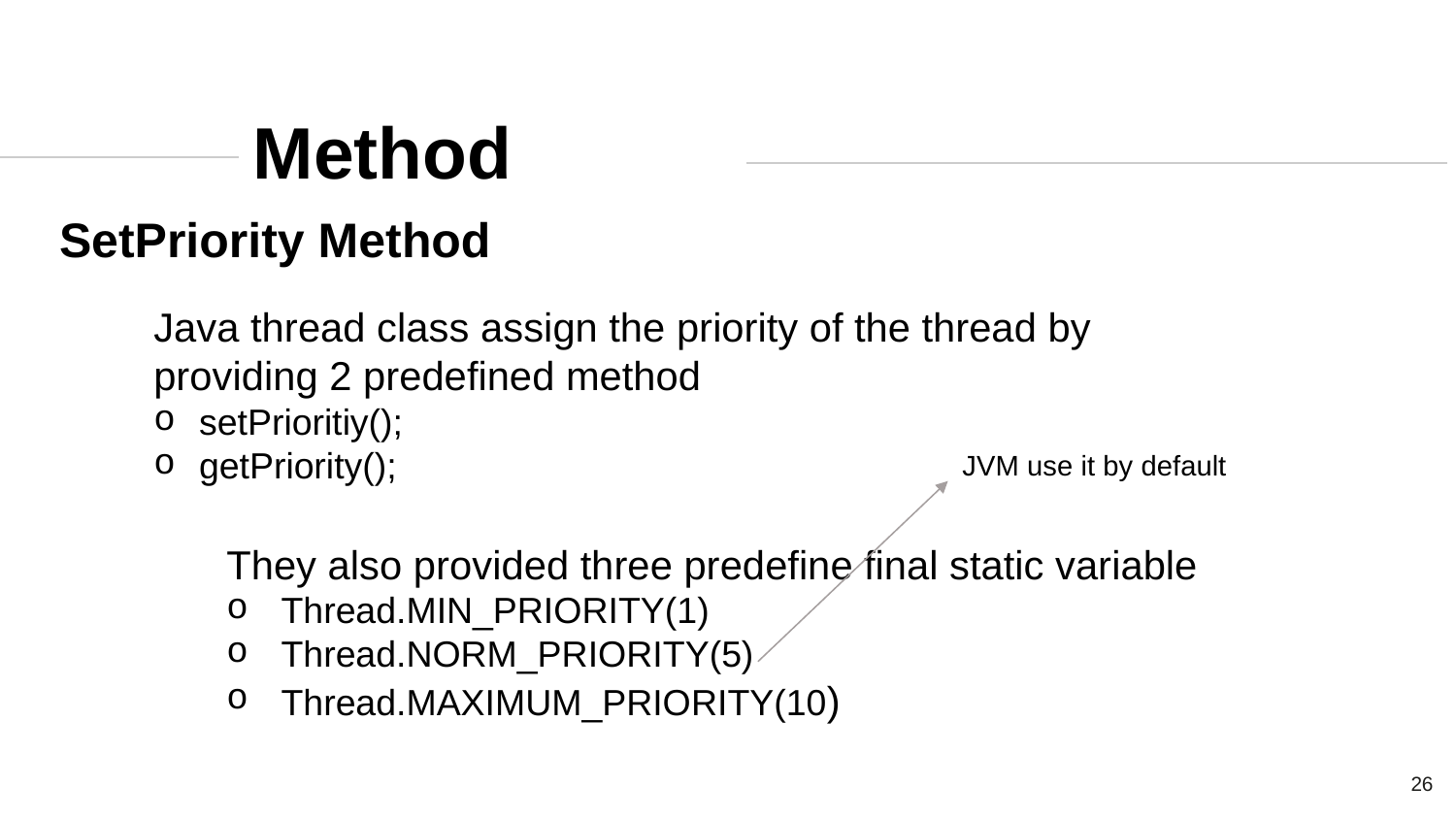

Method
SetPriority Method
Java thread class assign the priority of the thread by providing 2 predefined method
setPrioritiy();
getPriority();
JVM use it by default
They also provided three predefine final static variable
Thread.MIN_PRIORITY(1)
Thread.NORM_PRIORITY(5)
Thread.MAXIMUM_PRIORITY(10)

26